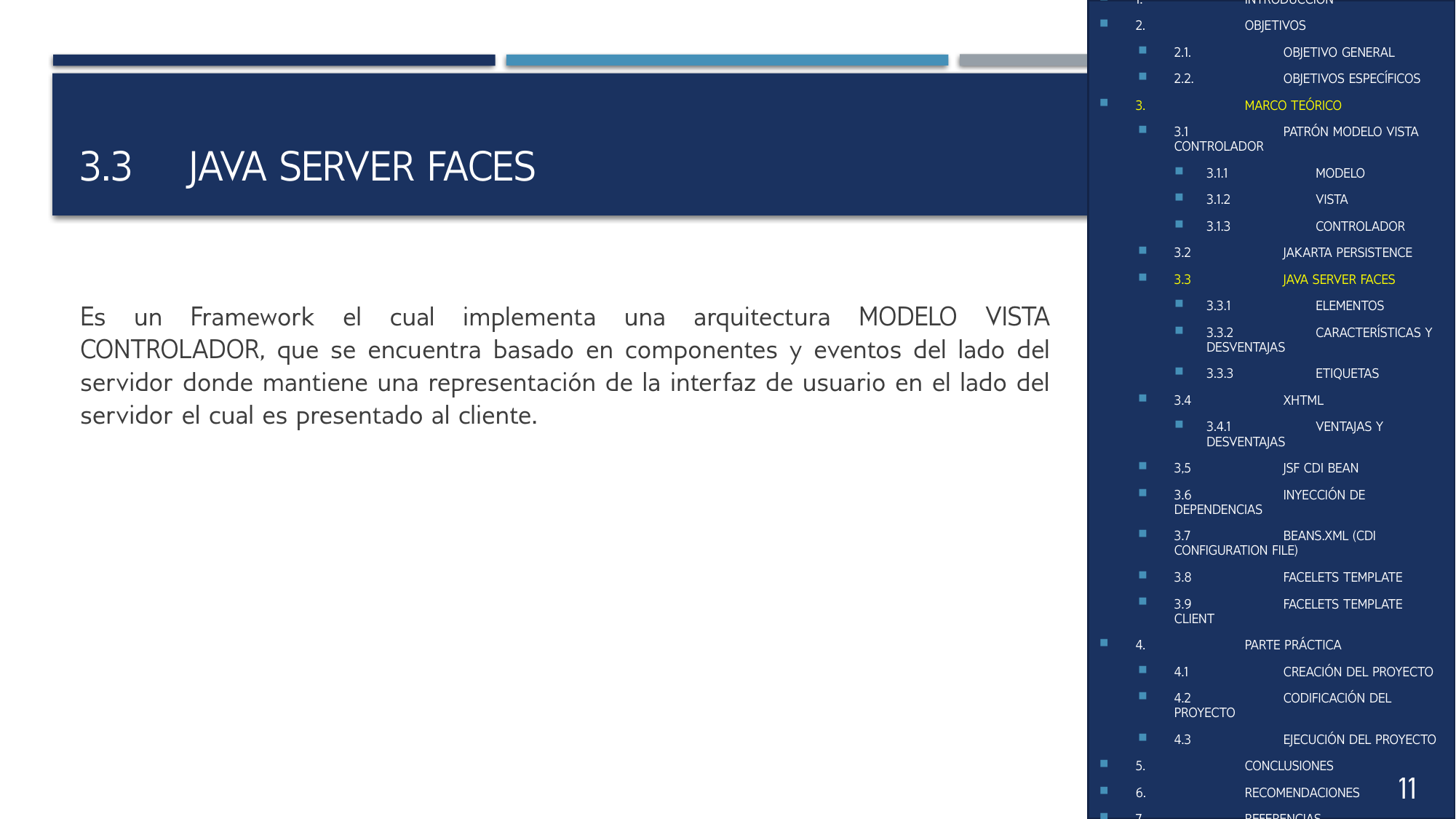

1.	INTRODUCCIÓN
2.	OBJETIVOS
2.1.	OBJETIVO GENERAL
2.2.	OBJETIVOS ESPECÍFICOS
3.	MARCO TEÓRICO
3.1	PATRÓN MODELO VISTA CONTROLADOR
3.1.1	MODELO
3.1.2	VISTA
3.1.3	CONTROLADOR
3.2	JAKARTA PERSISTENCE
3.3	JAVA SERVER FACES
3.3.1	ELEMENTOS
3.3.2	CARACTERÍSTICAS Y DESVENTAJAS
3.3.3	ETIQUETAS
3.4	XHTML
3.4.1	VENTAJAS Y DESVENTAJAS
3,5	JSF CDI BEAN
3.6	INYECCIÓN DE DEPENDENCIAS
3.7	BEANS.XML (CDI CONFIGURATION FILE)
3.8	FACELETS TEMPLATE
3.9	FACELETS TEMPLATE CLIENT
4.	PARTE PRÁCTICA
4.1	CREACIÓN DEL PROYECTO
4.2	CODIFICACIÓN DEL PROYECTO
4.3	EJECUCIÓN DEL PROYECTO
5.	CONCLUSIONES
6.	RECOMENDACIONES
7.	REFERENCIAS
# 3.3 	JAVA SERVER FACES
Es un Framework el cual implementa una arquitectura MODELO VISTA CONTROLADOR, que se encuentra basado en componentes y eventos del lado del servidor donde mantiene una representación de la interfaz de usuario en el lado del servidor el cual es presentado al cliente.
11
11
11
6